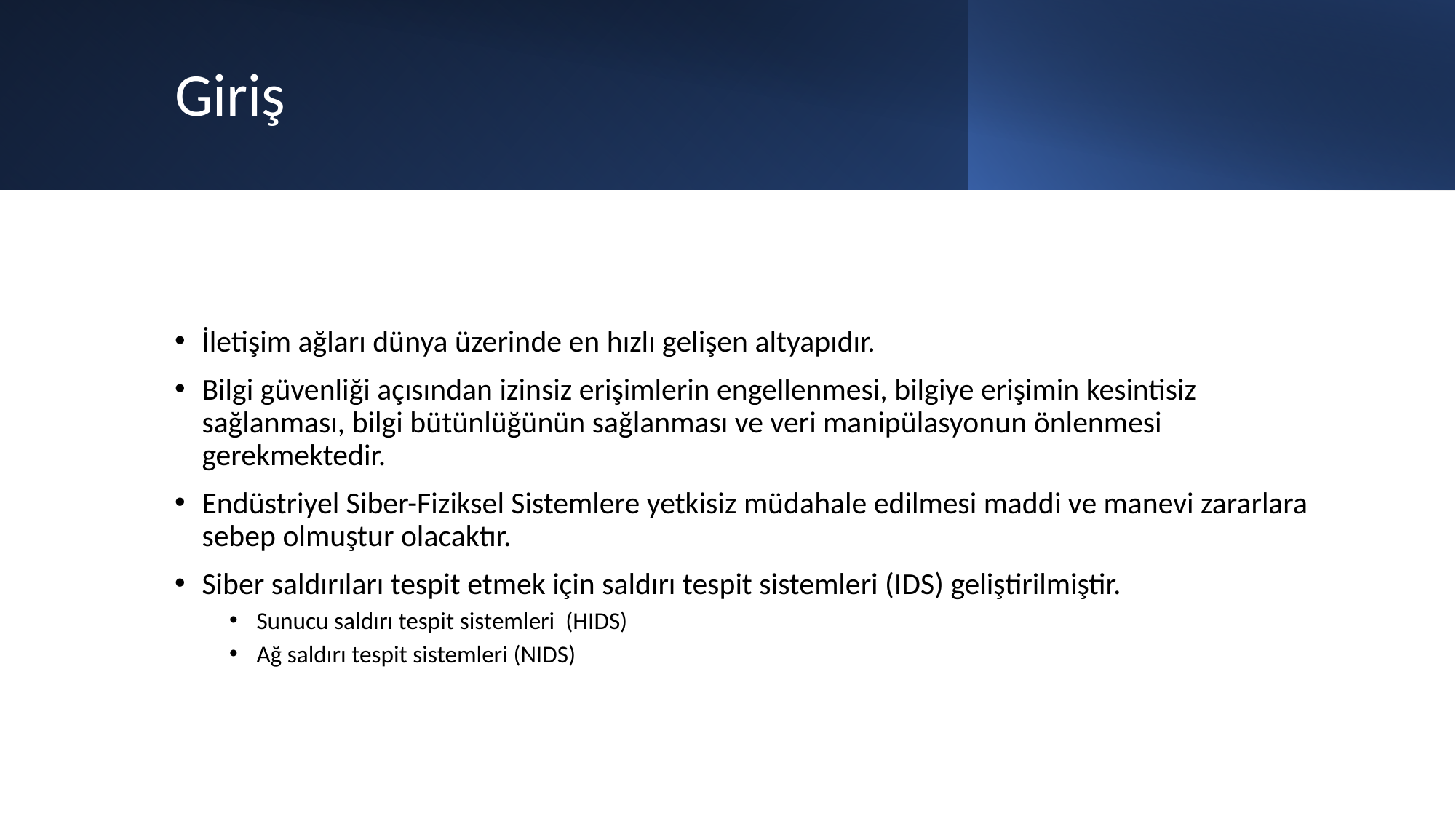

# Giriş
İletişim ağları dünya üzerinde en hızlı gelişen altyapıdır.
Bilgi güvenliği açısından izinsiz erişimlerin engellenmesi, bilgiye erişimin kesintisiz sağlanması, bilgi bütünlüğünün sağlanması ve veri manipülasyonun önlenmesi gerekmektedir.
Endüstriyel Siber-Fiziksel Sistemlere yetkisiz müdahale edilmesi maddi ve manevi zararlara sebep olmuştur olacaktır.
Siber saldırıları tespit etmek için saldırı tespit sistemleri (IDS) geliştirilmiştir.
Sunucu saldırı tespit sistemleri  (HIDS)
Ağ saldırı tespit sistemleri (NIDS)
4